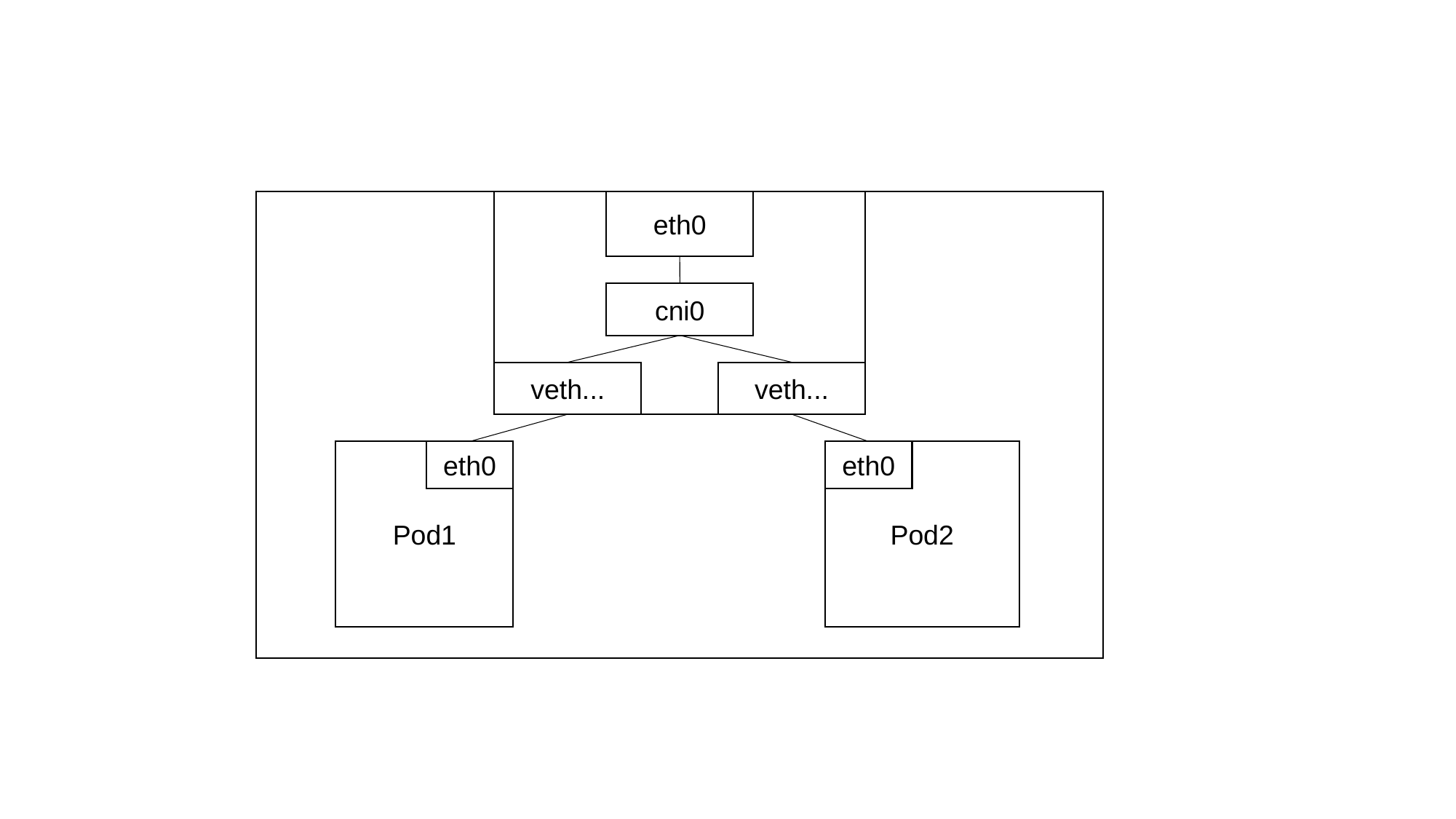

eth0
Pod1
eth0
Pod2
cni0
veth...
veth...
eth0